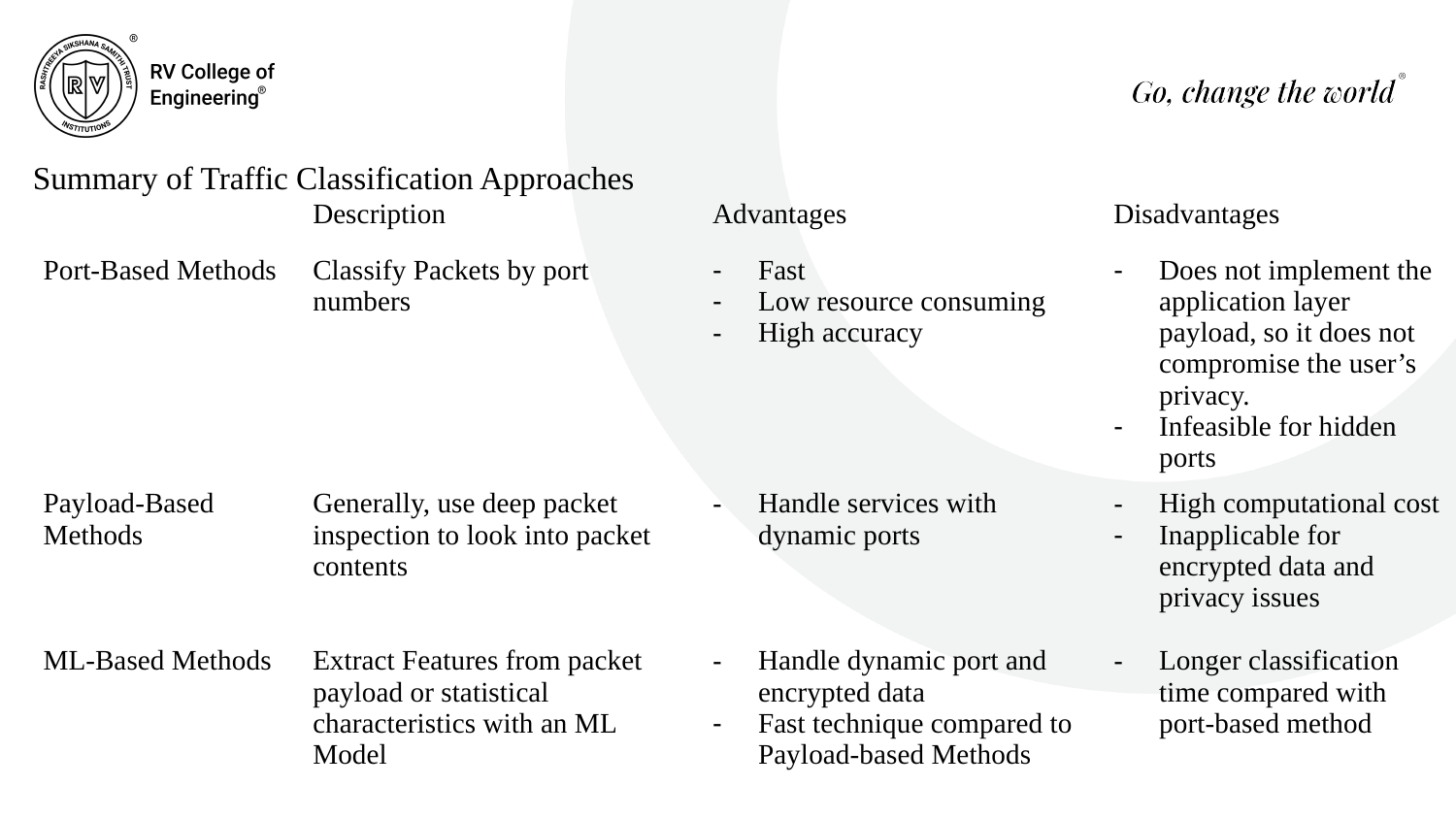

Summary of Traffic Classification Approaches

|  | Description | Advantages | Disadvantages |
| --- | --- | --- | --- |
| Port-Based Methods | Classify Packets by port numbers | Fast Low resource consuming High accuracy | Does not implement the application layer payload, so it does not compromise the user’s privacy. Infeasible for hidden ports |
| Payload-Based Methods | Generally, use deep packet inspection to look into packet contents | Handle services with dynamic ports | High computational cost Inapplicable for encrypted data and privacy issues |
| ML-Based Methods | Extract Features from packet payload or statistical characteristics with an ML Model | Handle dynamic port and encrypted data Fast technique compared to Payload-based Methods | Longer classification time compared with port-based method |